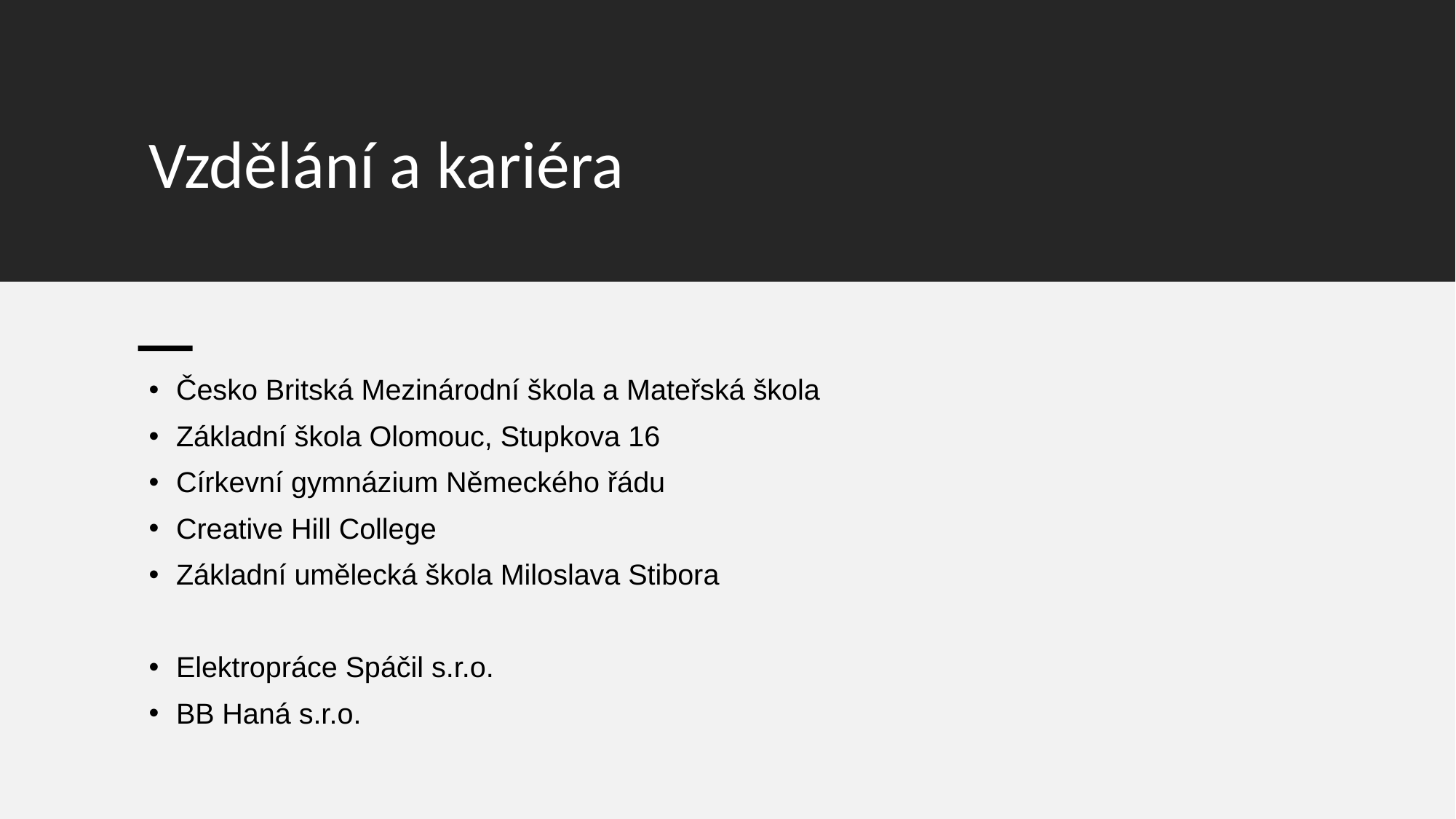

# Vzdělání a kariéra

Česko Britská Mezinárodní škola a Mateřská škola
Základní škola Olomouc, Stupkova 16
Církevní gymnázium Německého řádu
Creative Hill College
Základní umělecká škola Miloslava Stibora

Elektropráce Spáčil s.r.o.
BB Haná s.r.o.